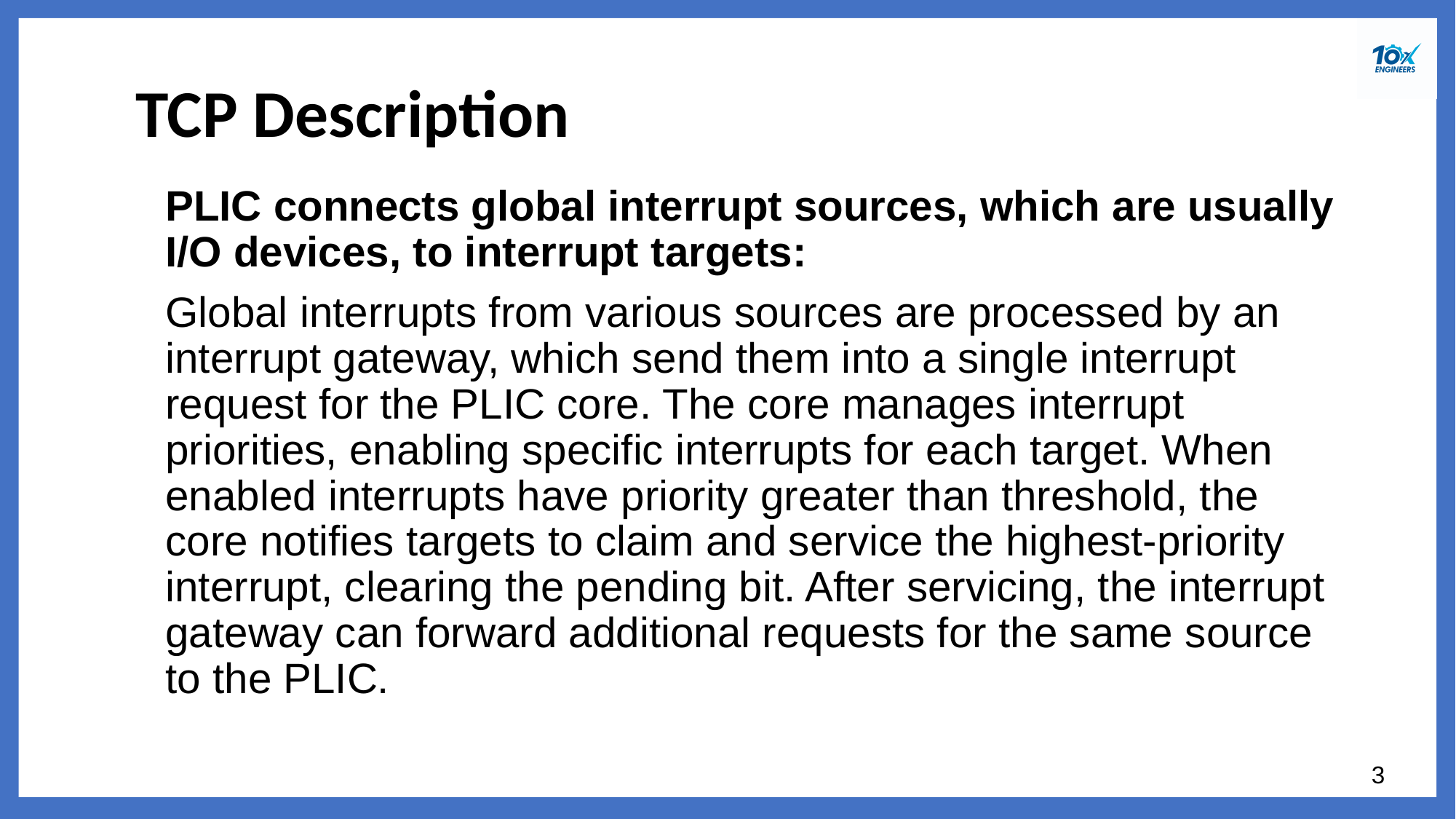

# TCP Description
PLIC connects global interrupt sources, which are usually I/O devices, to interrupt targets:
Global interrupts from various sources are processed by an interrupt gateway, which send them into a single interrupt request for the PLIC core. The core manages interrupt priorities, enabling specific interrupts for each target. When enabled interrupts have priority greater than threshold, the core notifies targets to claim and service the highest-priority interrupt, clearing the pending bit. After servicing, the interrupt gateway can forward additional requests for the same source to the PLIC.
3